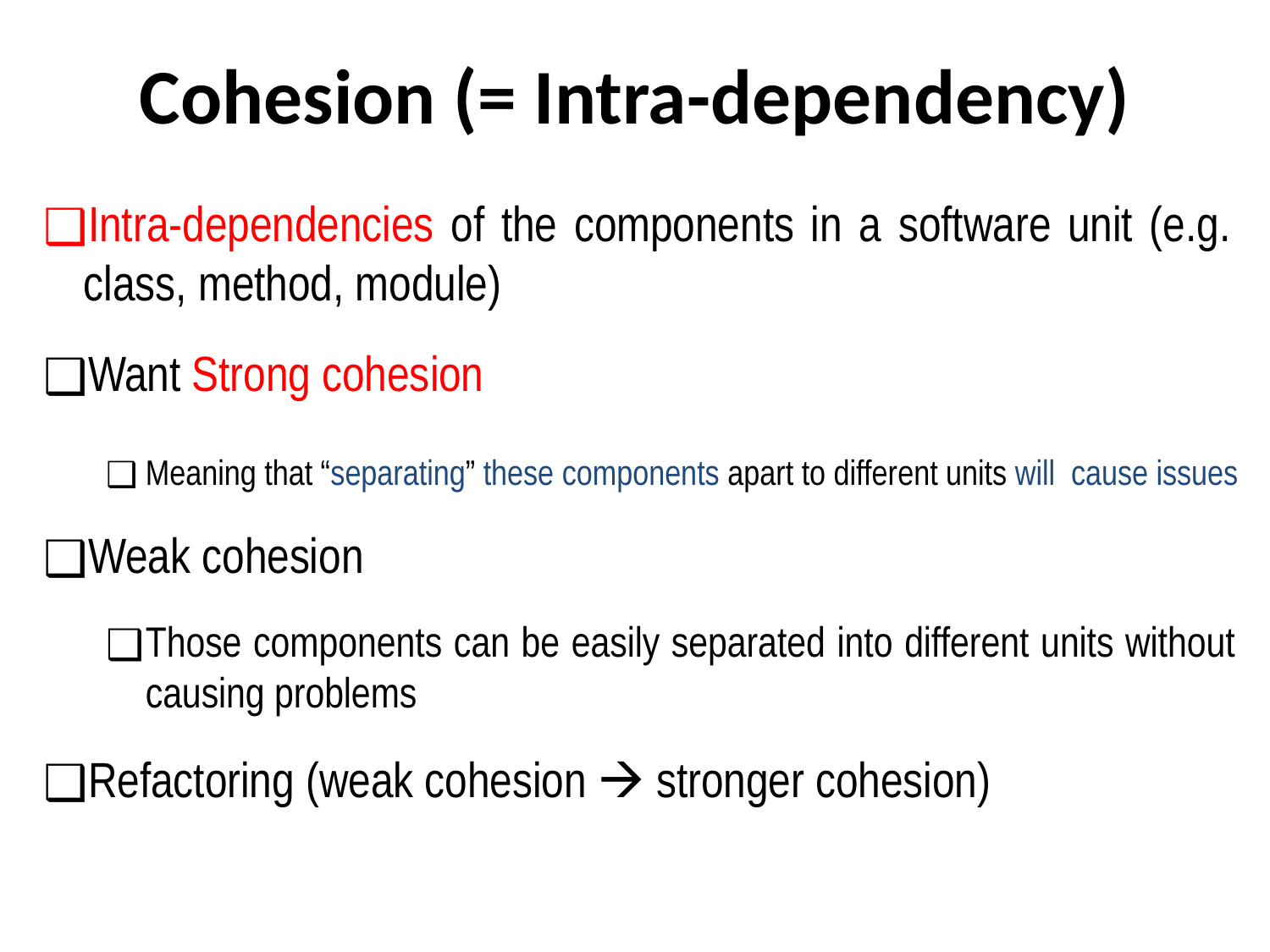

# Cohesion (= Intra-dependency)
Intra-dependencies of the components in a software unit (e.g.  class, method, module)
Want Strong cohesion
Meaning that “separating” these components apart to different units will  cause issues
Weak cohesion
Those components can be easily separated into different units without  causing problems
Refactoring (weak cohesion 🡪 stronger cohesion)